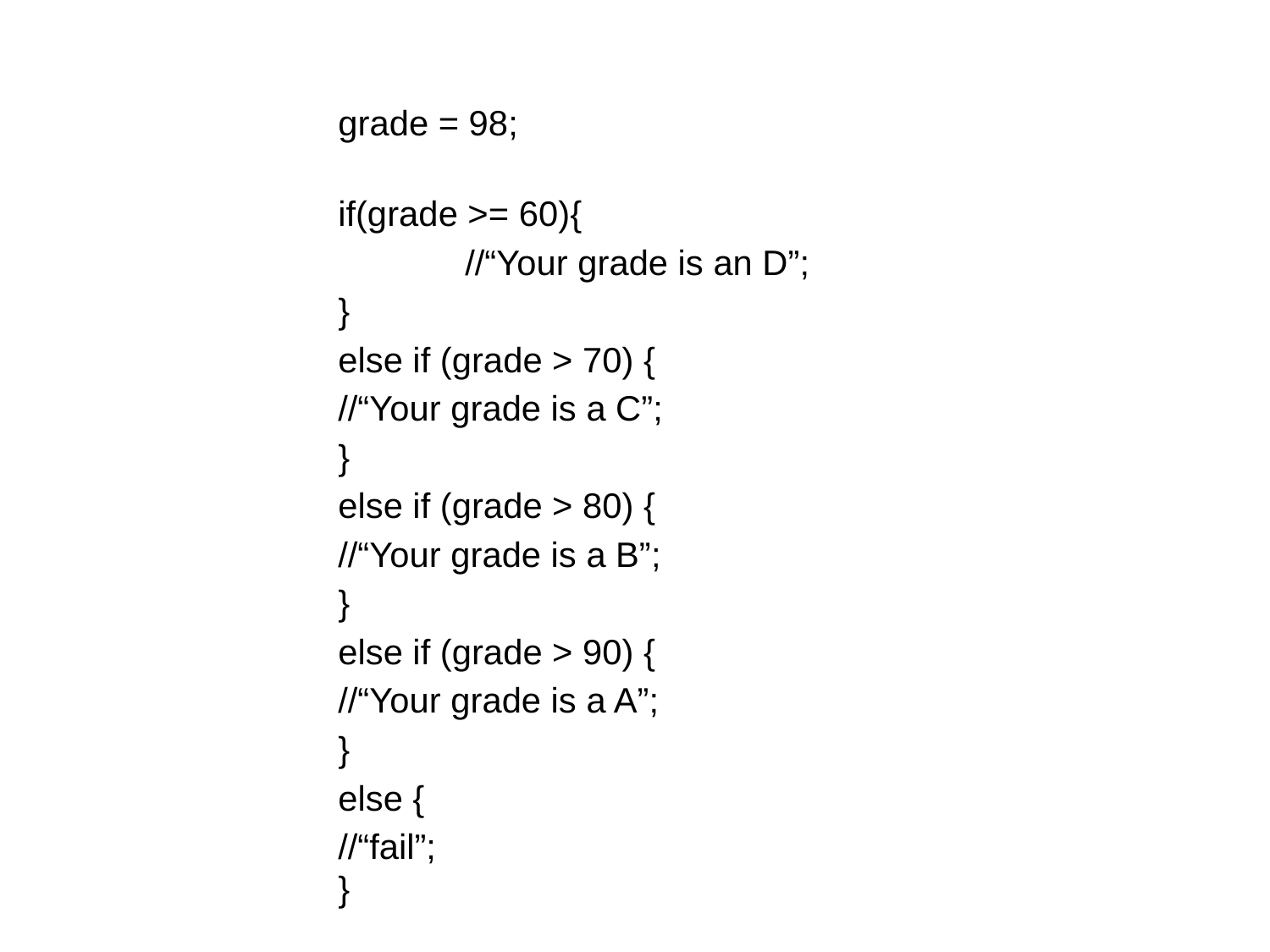

grade = 98;

if(grade >= 60){
	//“Your grade is an D”;
}
else if (grade > 70) {
//“Your grade is a C”;
}
else if (grade > 80) {
//“Your grade is a B”;
}
else if (grade > 90) {
//“Your grade is a A”;
}
else {
//“fail”;
}